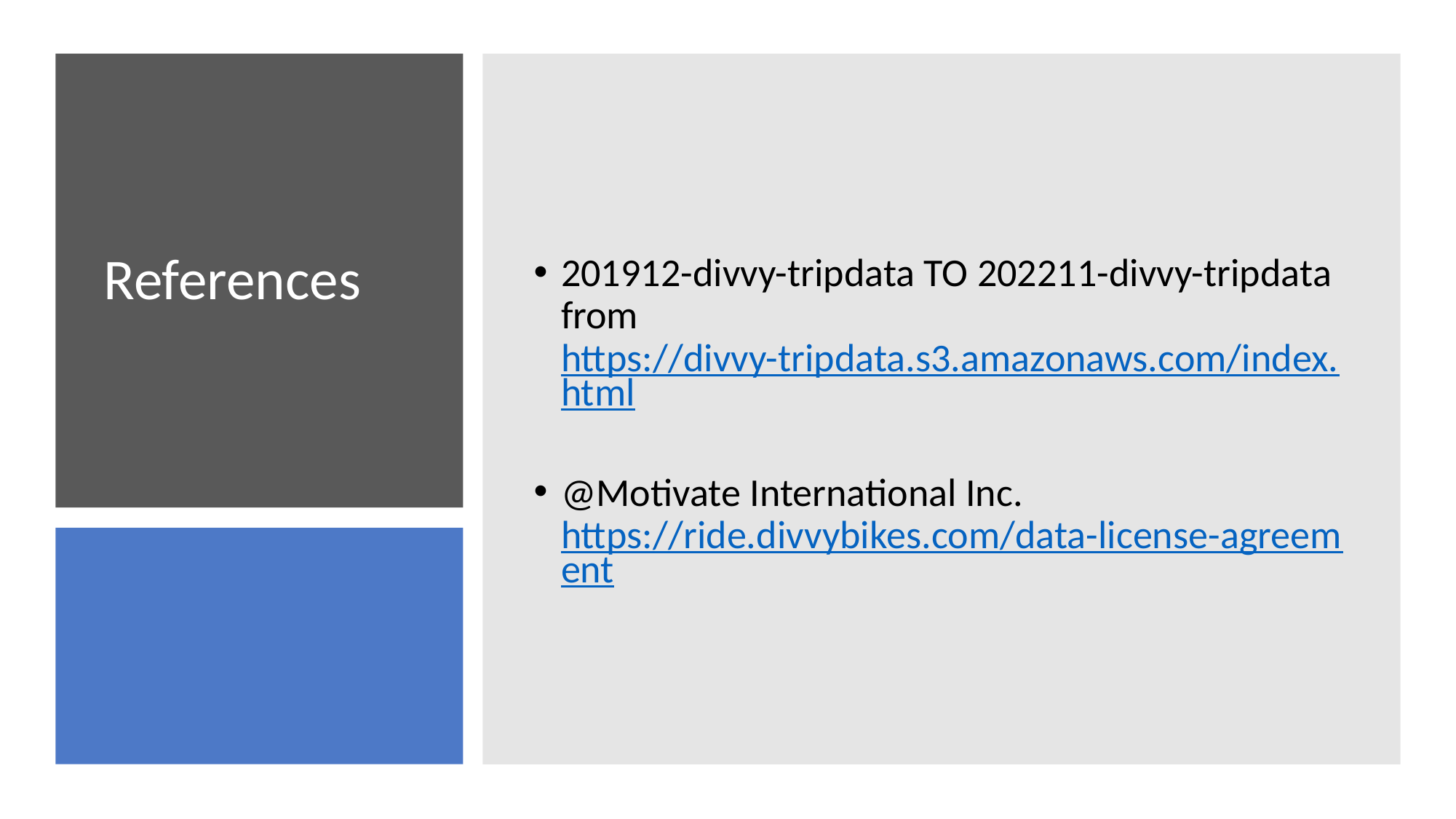

201912-divvy-tripdata TO 202211-divvy-tripdata from  https://divvy-tripdata.s3.amazonaws.com/index.html
@Motivate International Inc.  https://ride.divvybikes.com/data-license-agreement
# References